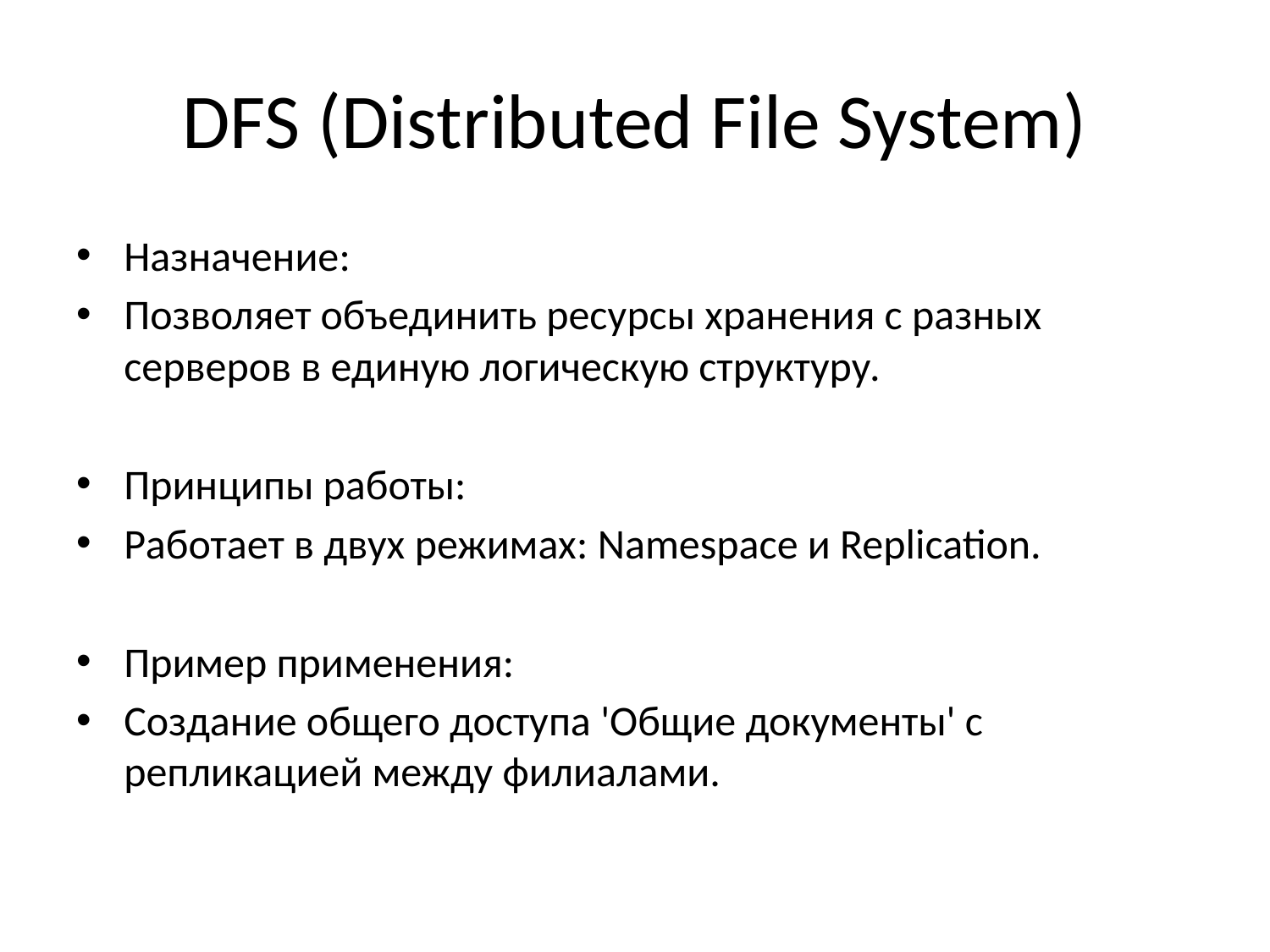

# DFS (Distributed File System)
Назначение:
Позволяет объединить ресурсы хранения с разных серверов в единую логическую структуру.

Принципы работы:
Работает в двух режимах: Namespace и Replication.

Пример применения:
Создание общего доступа 'Общие документы' с репликацией между филиалами.